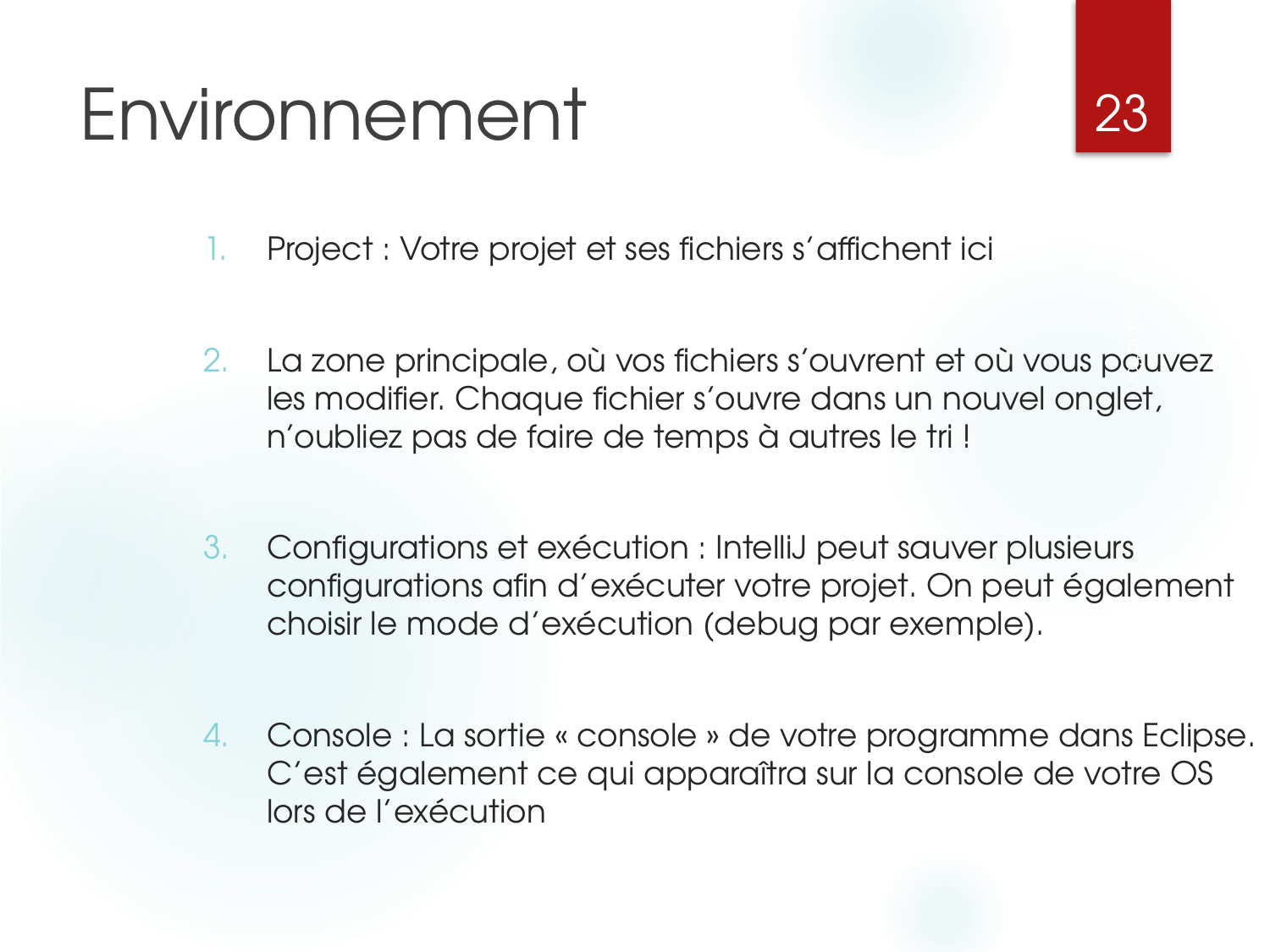

23
# Environnement
Project : Votre projet et ses fichiers s’affichent ici

La zone principale, où vos fichiers s’ouvrent et où vous pouvez les modifier. Chaque fichier s’ouvre dans un nouvel onglet, n’oubliez pas de faire de temps à autres le tri !

Configurations et exécution : IntelliJ peut sauver plusieurs configurations afin d’exécuter votre projet. On peut également choisir le mode d’exécution (debug par exemple).

Console : La sortie « console » de votre programme dans Eclipse. C’est également ce qui apparaîtra sur la console de votre OS lors de l’exécution
Java - Introduction